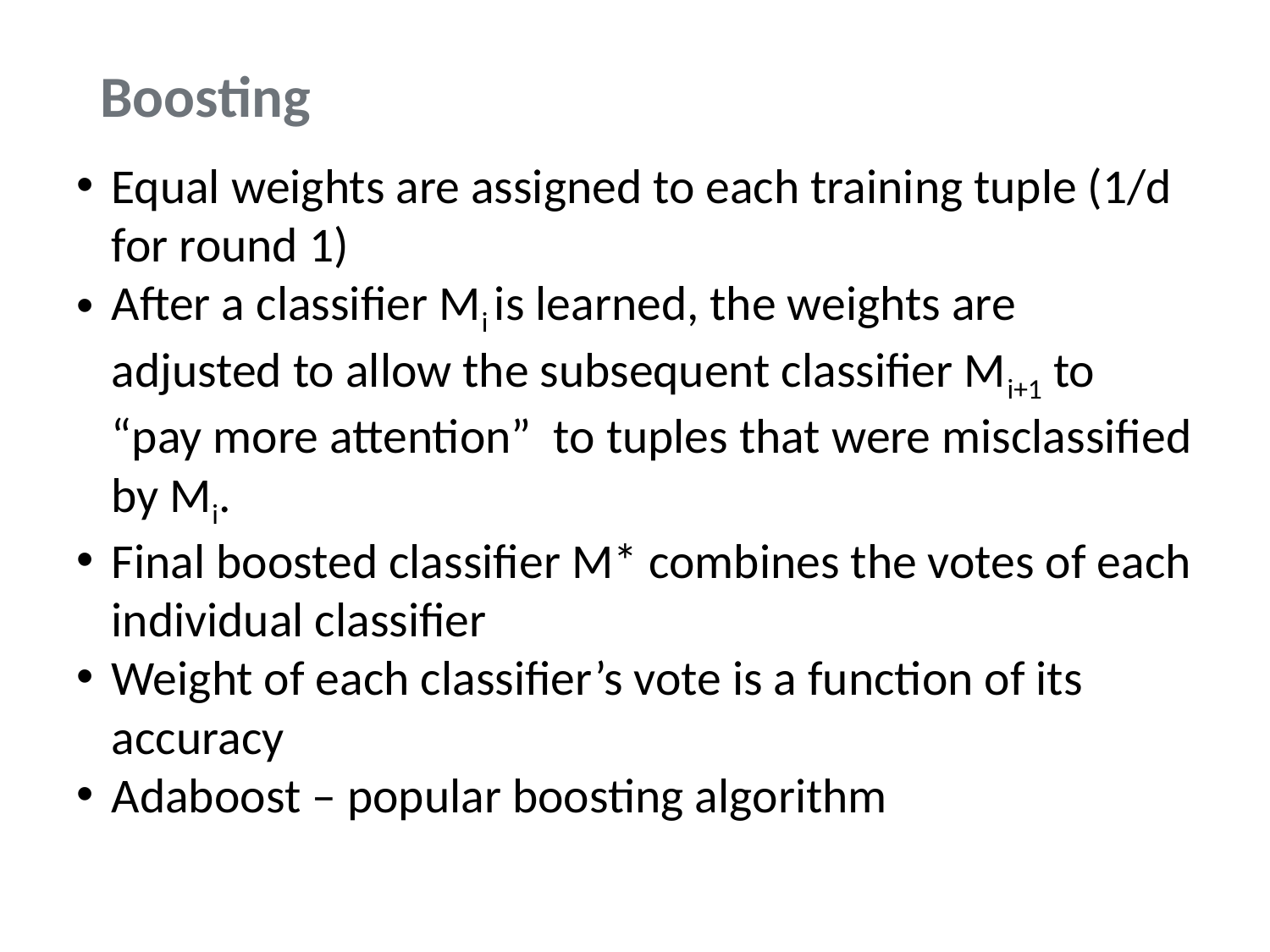

# Boosting
Equal weights are assigned to each training tuple (1/d for round 1)
After a classifier Mi is learned, the weights are adjusted to allow the subsequent classifier Mi+1 to “pay more attention”  to tuples that were misclassified by Mi.
Final boosted classifier M* combines the votes of each individual classifier
Weight of each classifier’s vote is a function of its accuracy
Adaboost – popular boosting algorithm